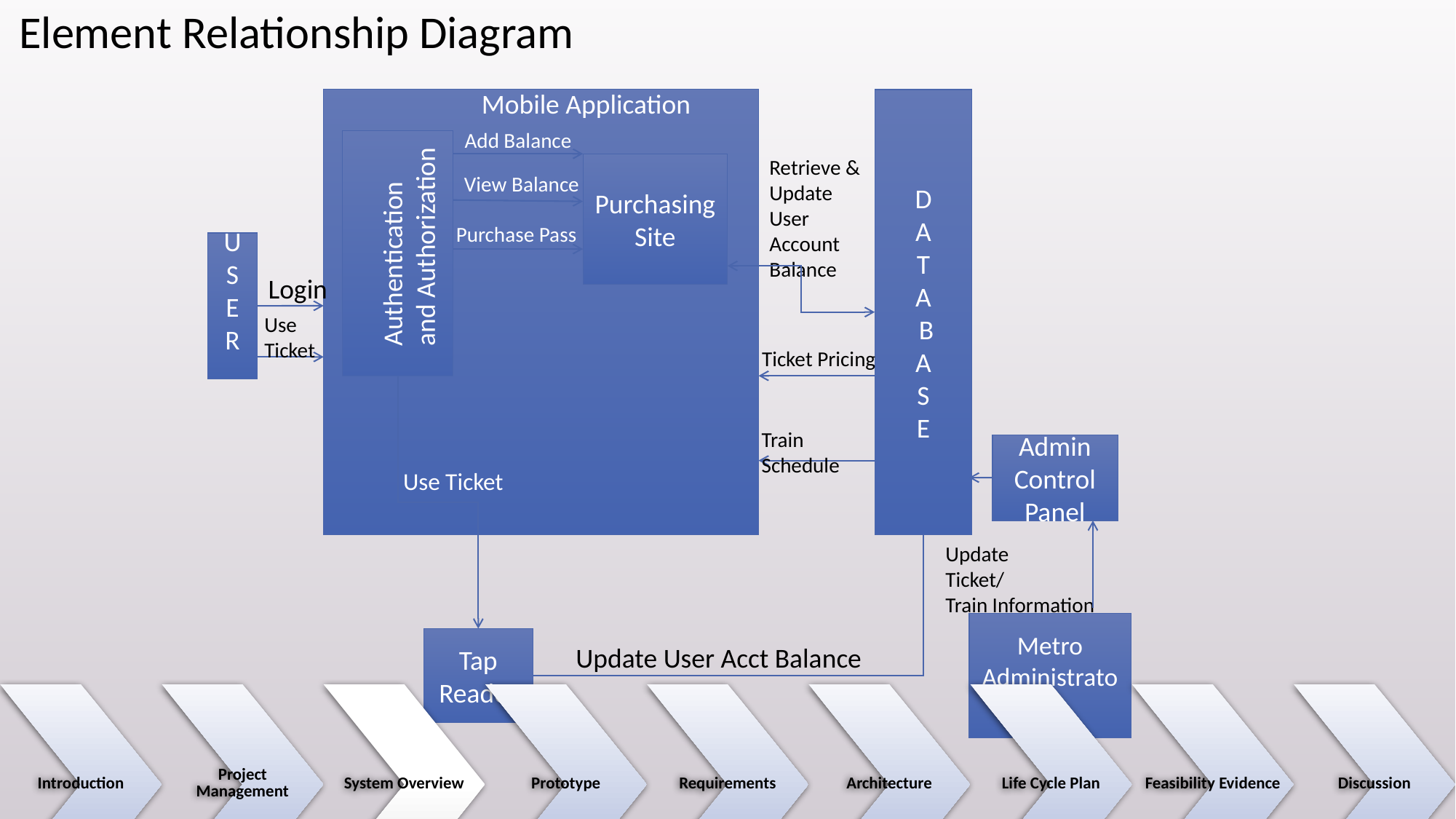

# Element Relationship Diagram
Mobile Application

D
A
T
A
 B
A
S
E
Add Balance

Retrieve & Update
User Account Balance
Purchasing Site
View Balance
Authentication and Authorization
Purchase Pass
U
S
E
R

Login
Use
Ticket
Ticket Pricing
Train Schedule

Admin Control Panel
Use Ticket
Update
Ticket/
Train Information
Metro
Administrator
Tap Reader
Update User Acct Balance
Introduction
Project Management
System Overview
Requirements
Life Cycle Plan
Feasibility Evidence
Architecture
Prototype
Discussion